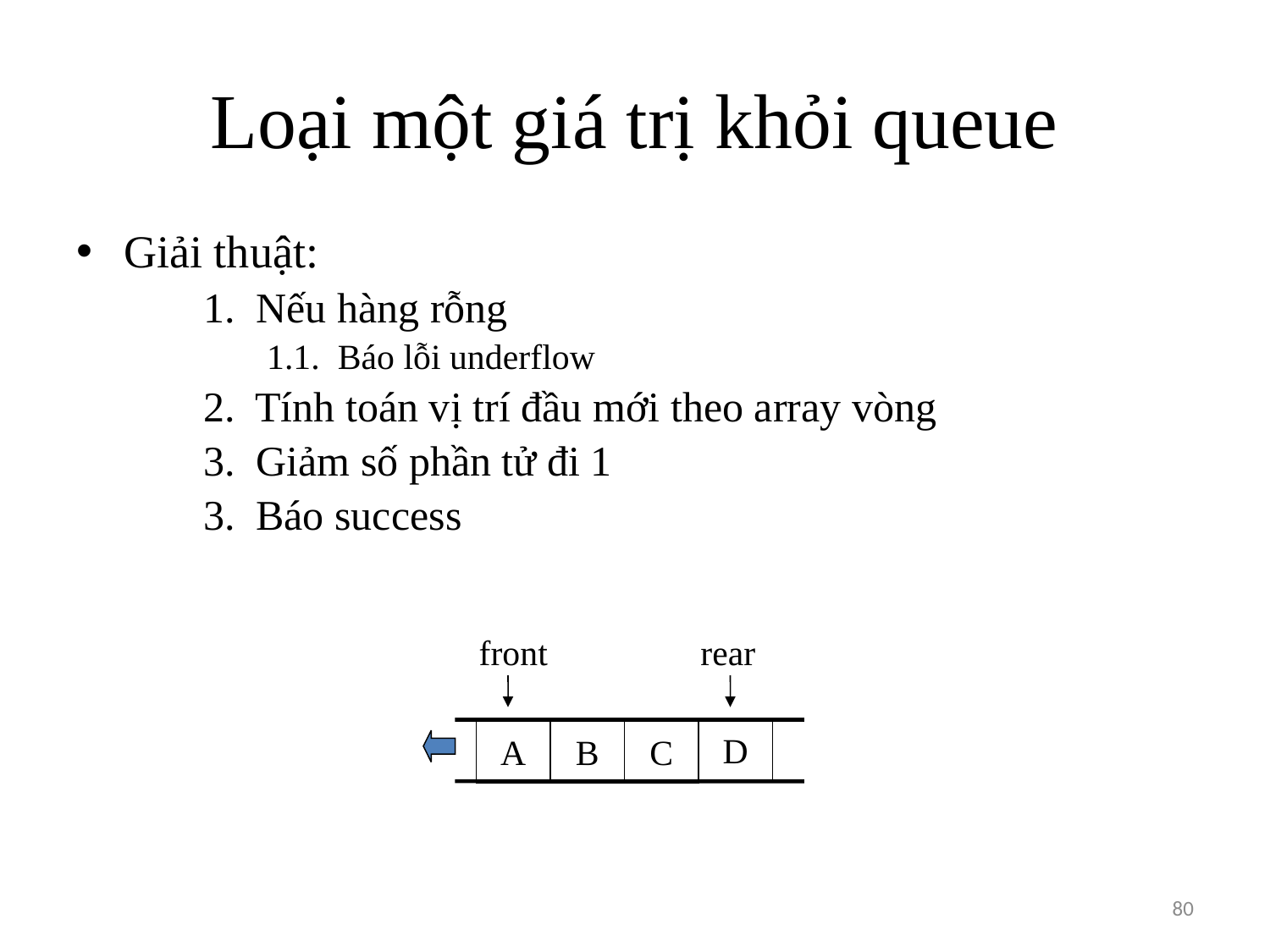

# Loại một giá trị khỏi queue
Giải thuật:
1.  Nếu hàng rỗng
1.1.  Báo lỗi underflow
2.  Tính toán vị trí đầu mới theo array vòng
3.  Giảm số phần tử đi 1
3.  Báo success
front

rear

D

A
B
C

80